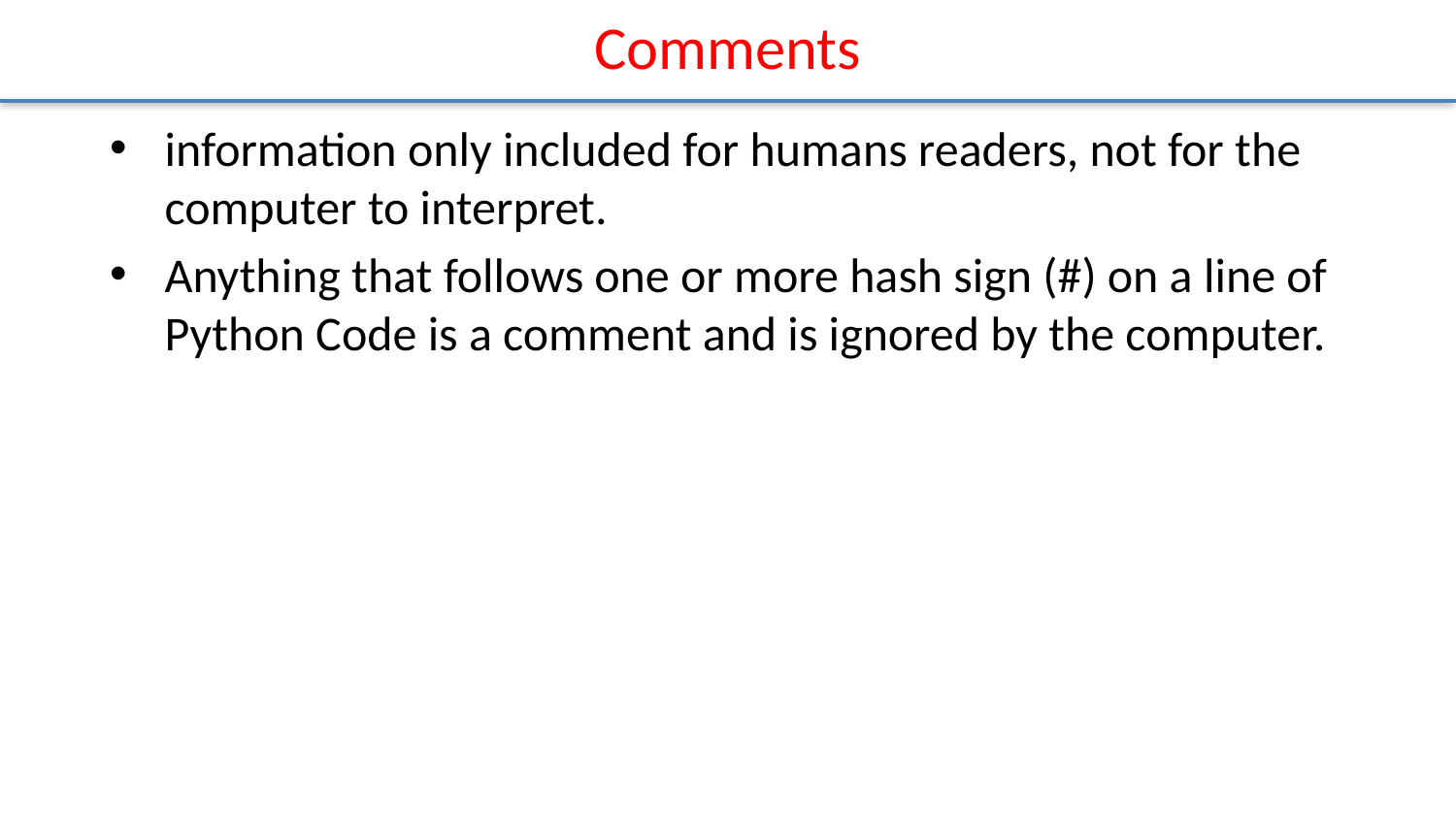

# Comments
information only included for humans readers, not for the computer to interpret.
Anything that follows one or more hash sign (#) on a line of Python Code is a comment and is ignored by the computer.